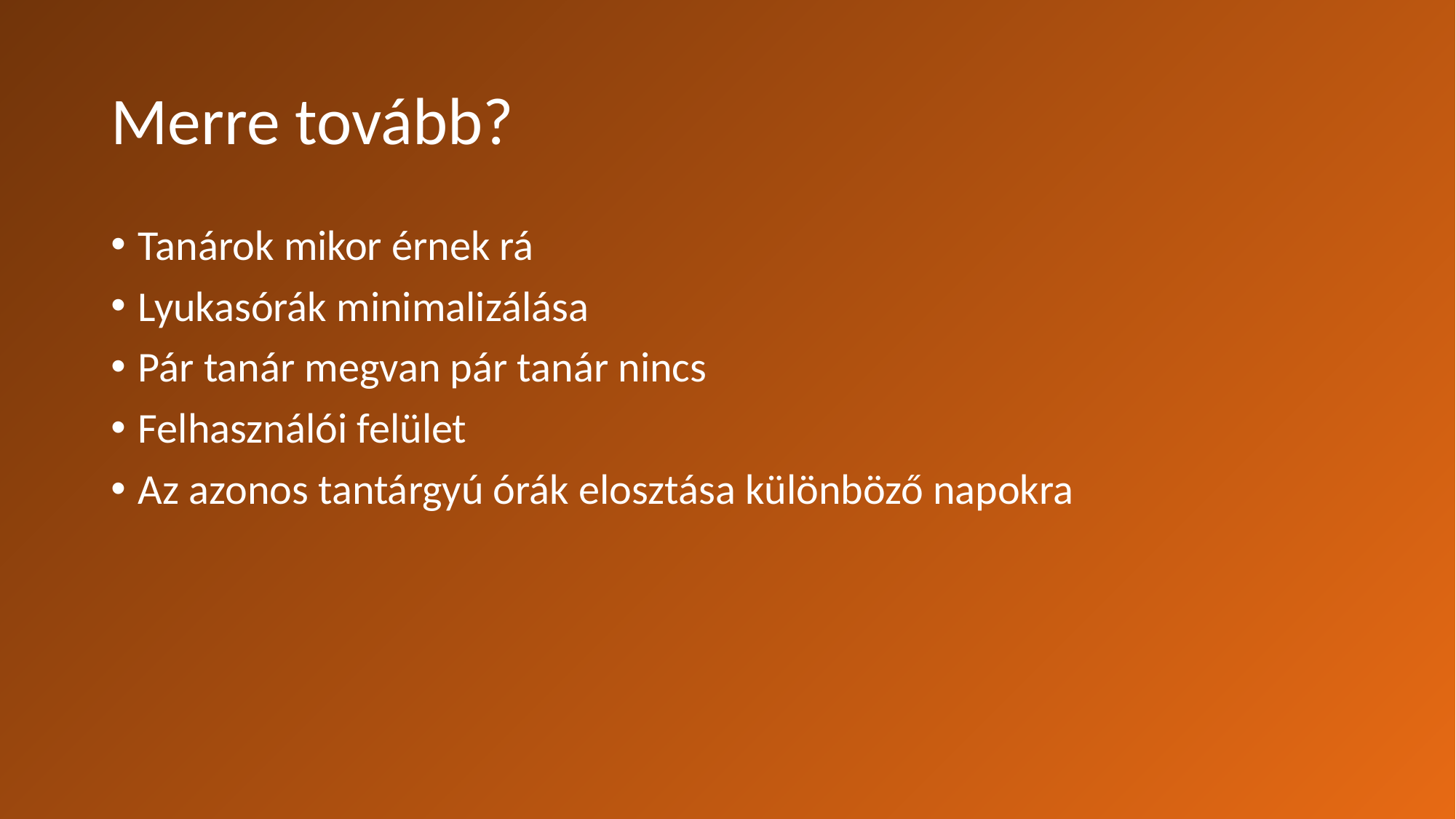

# Merre tovább?
Tanárok mikor érnek rá
Lyukasórák minimalizálása
Pár tanár megvan pár tanár nincs
Felhasználói felület
Az azonos tantárgyú órák elosztása különböző napokra